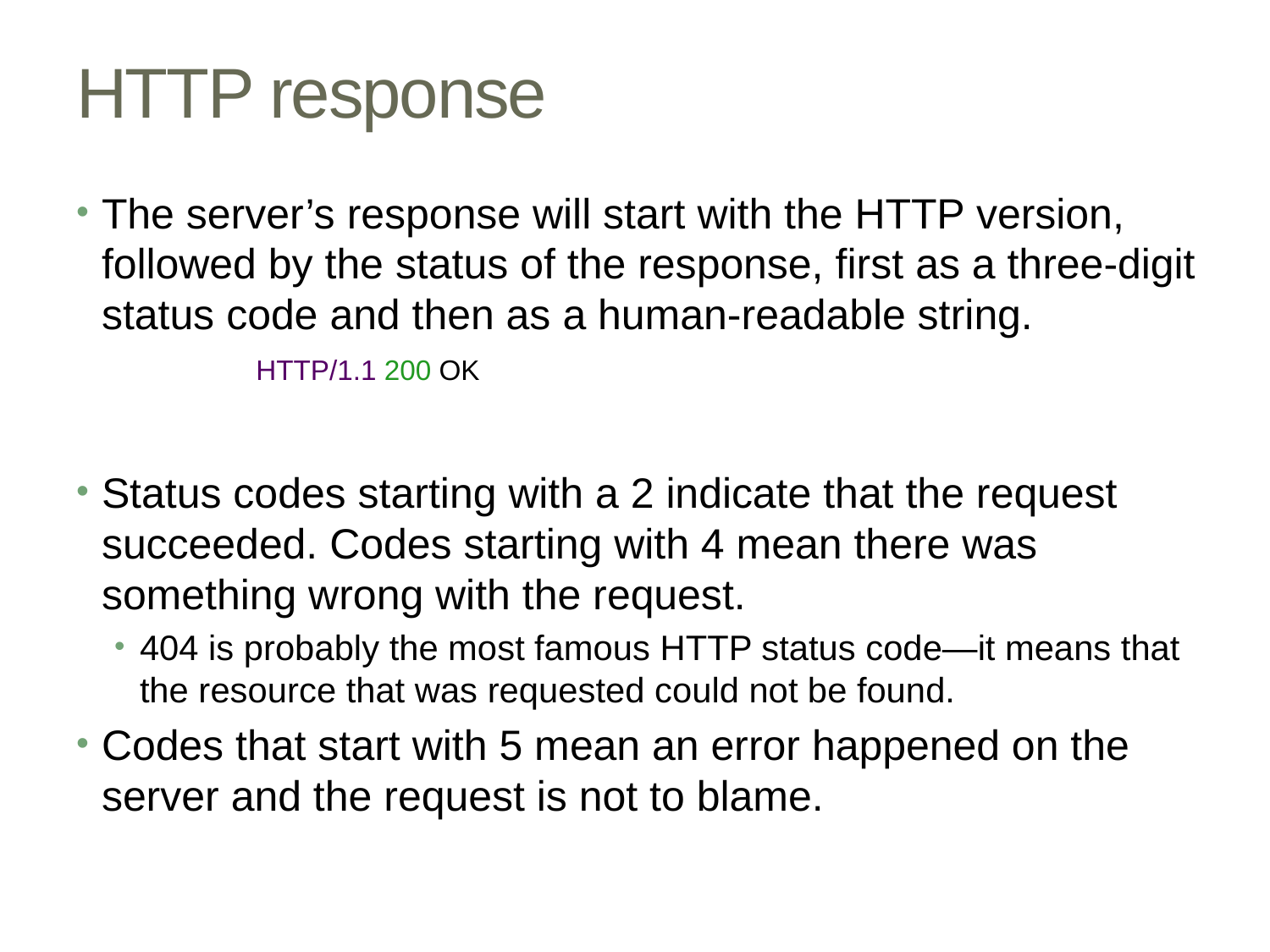

# HTTP response
The server’s response will start with the HTTP version, followed by the status of the response, first as a three-digit status code and then as a human-readable string.

Status codes starting with a 2 indicate that the request succeeded. Codes starting with 4 mean there was something wrong with the request.
404 is probably the most famous HTTP status code—it means that the resource that was requested could not be found.
Codes that start with 5 mean an error happened on the server and the request is not to blame.
HTTP/1.1 200 OK